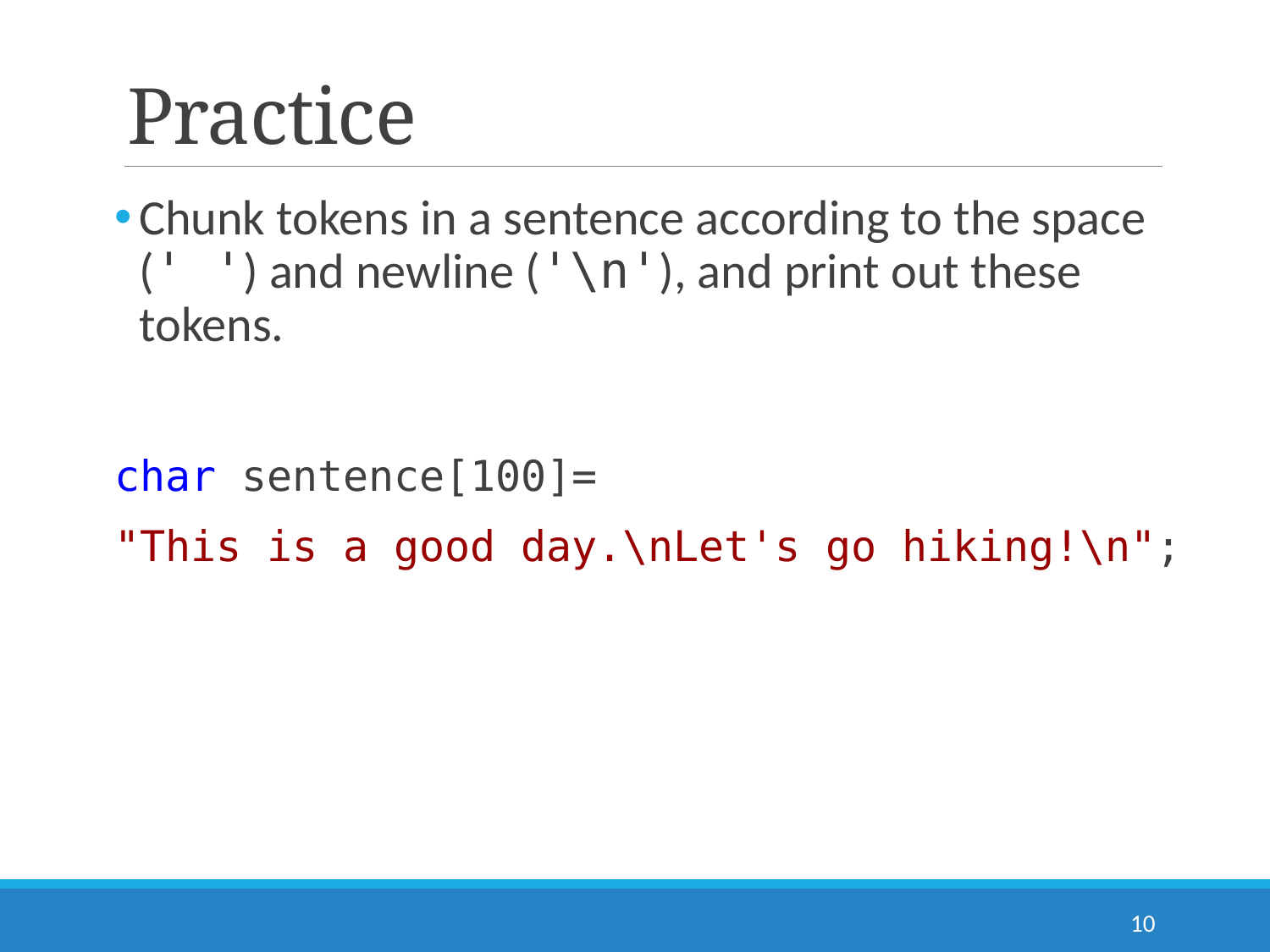

# Practice
Chunk tokens in a sentence according to the space (' ') and newline ('\n'), and print out these tokens.

char sentence[100]=
"This is a good day.\nLet's go hiking!\n";
10